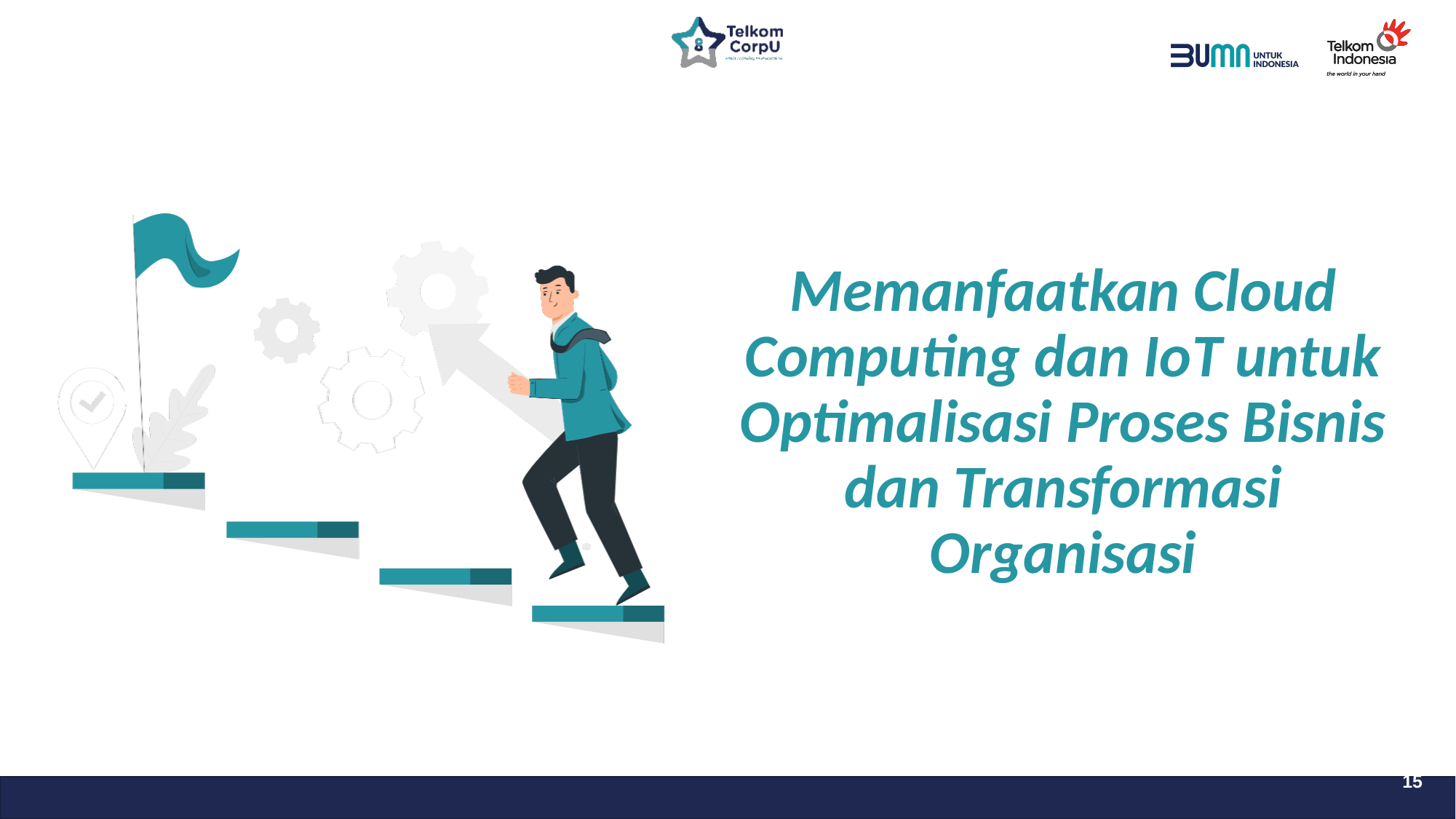

# Memanfaatkan Cloud Computing dan IoT untuk Optimalisasi Proses Bisnis dan Transformasi Organisasi
15